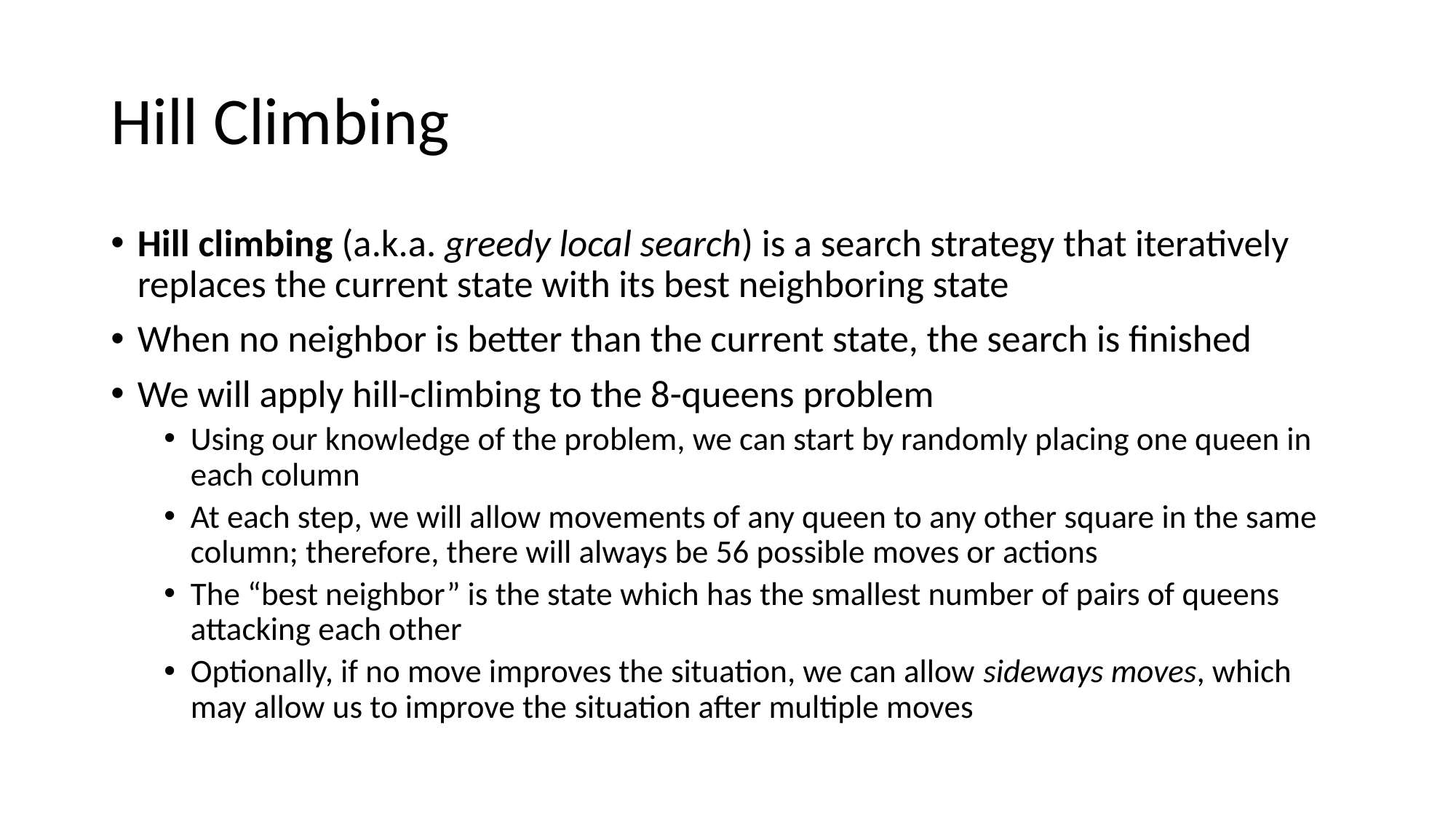

# Hill Climbing
Hill climbing (a.k.a. greedy local search) is a search strategy that iteratively replaces the current state with its best neighboring state
When no neighbor is better than the current state, the search is finished
We will apply hill-climbing to the 8-queens problem
Using our knowledge of the problem, we can start by randomly placing one queen in each column
At each step, we will allow movements of any queen to any other square in the same column; therefore, there will always be 56 possible moves or actions
The “best neighbor” is the state which has the smallest number of pairs of queens attacking each other
Optionally, if no move improves the situation, we can allow sideways moves, which may allow us to improve the situation after multiple moves